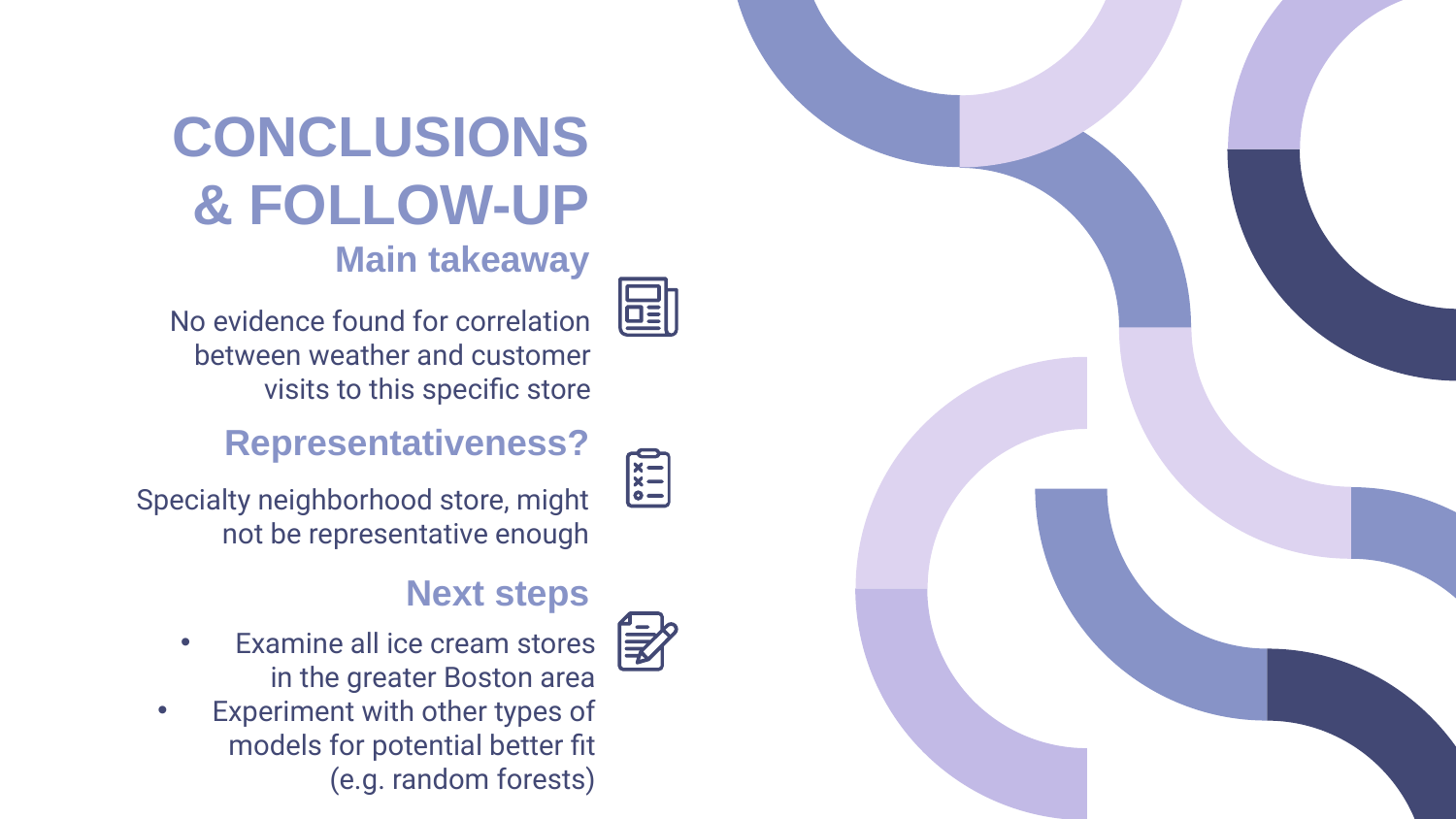

# CONCLUSIONS & FOLLOW-UP
Main takeaway

No evidence found for correlation between weather and customer visits to this specific store
Representativeness?

Specialty neighborhood store, might not be representative enough
Next steps
Examine all ice cream stores in the greater Boston area
Experiment with other types of models for potential better fit (e.g. random forests)